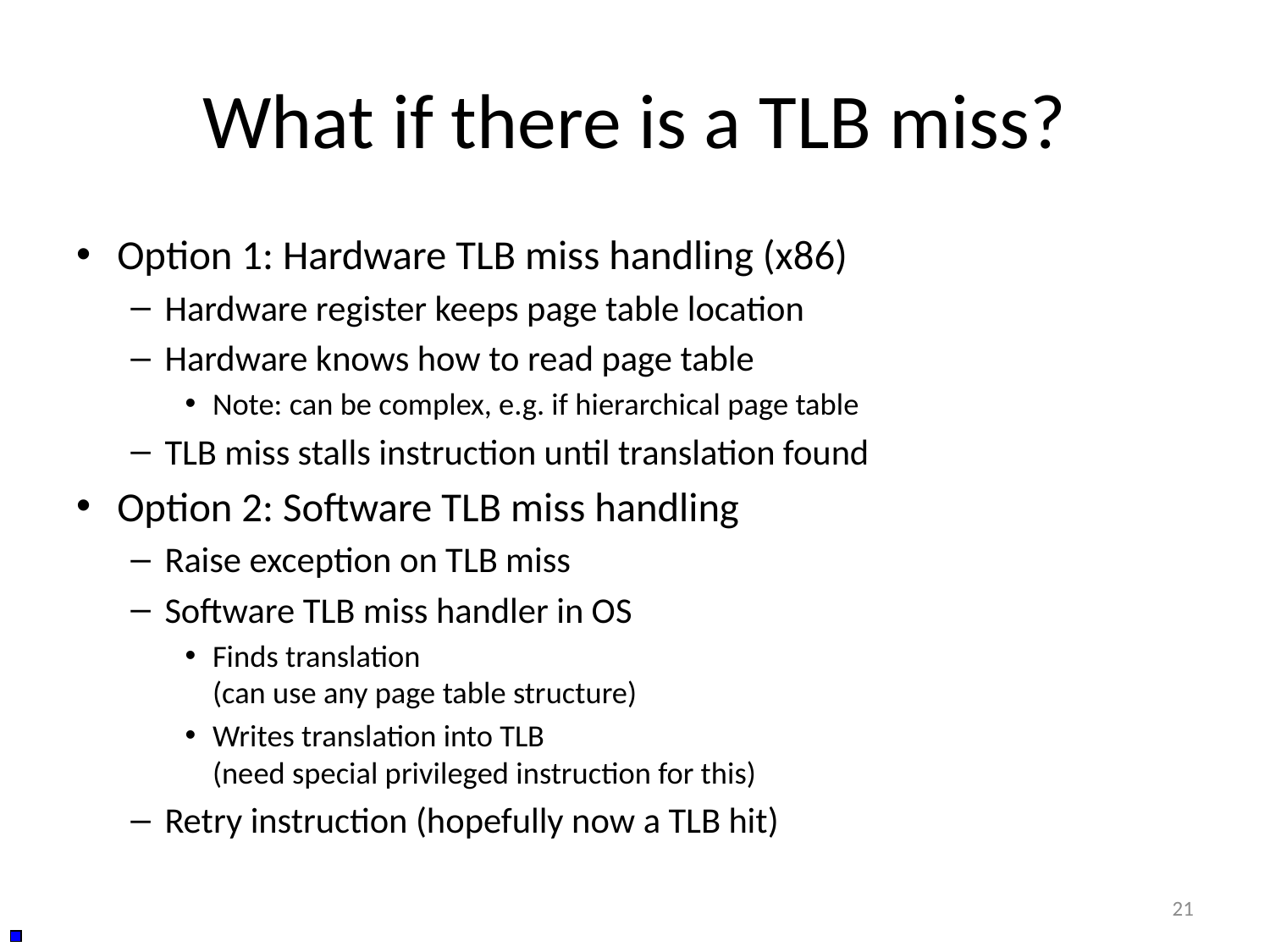

# What if there is a TLB miss?
Option 1: Hardware TLB miss handling (x86)
Hardware register keeps page table location
Hardware knows how to read page table
Note: can be complex, e.g. if hierarchical page table
TLB miss stalls instruction until translation found
Option 2: Software TLB miss handling
Raise exception on TLB miss
Software TLB miss handler in OS
Finds translation
(can use any page table structure)
Writes translation into TLB
(need special privileged instruction for this)
Retry instruction (hopefully now a TLB hit)
21